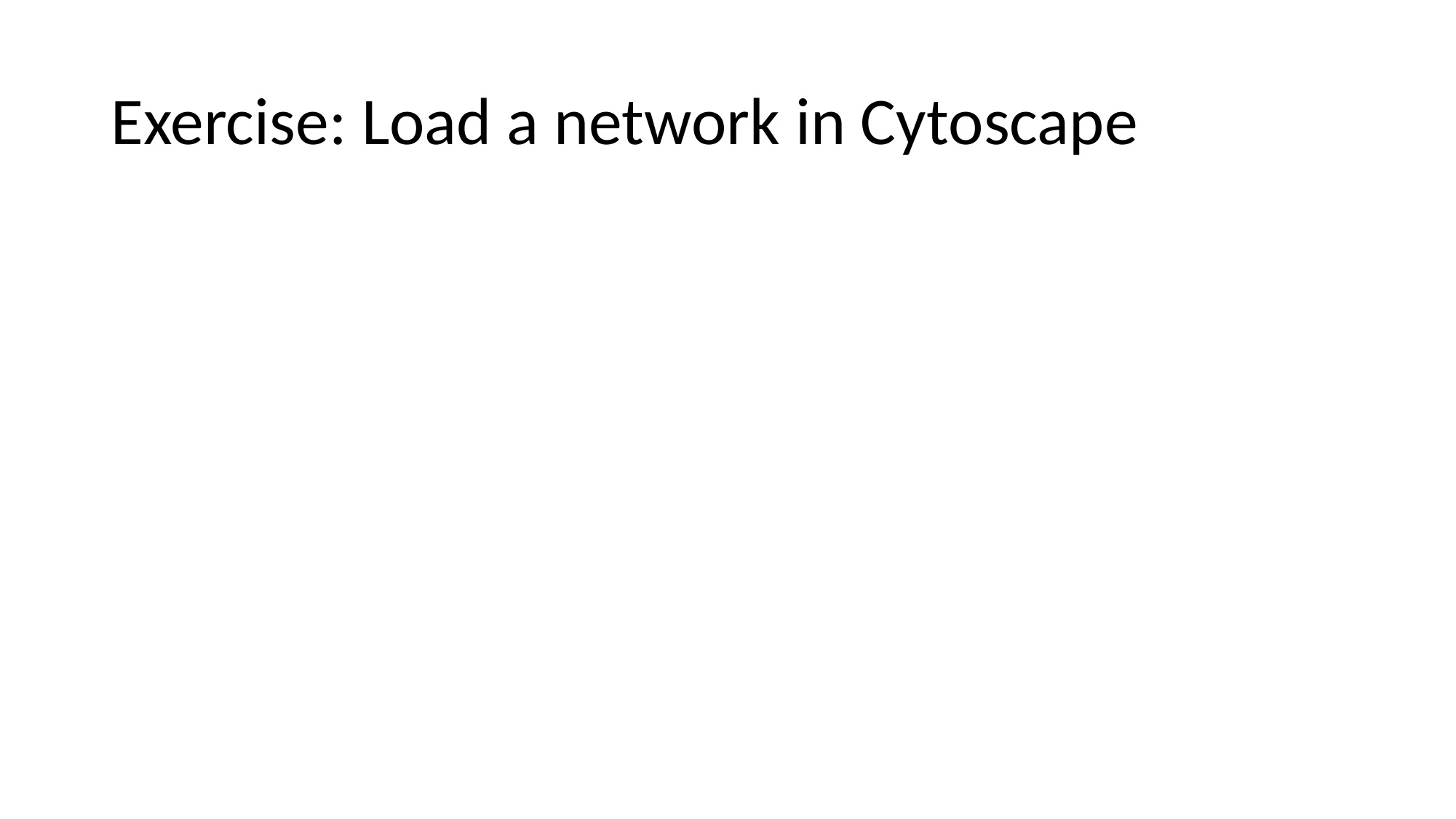

# Exercise: Load a network in Cytoscape